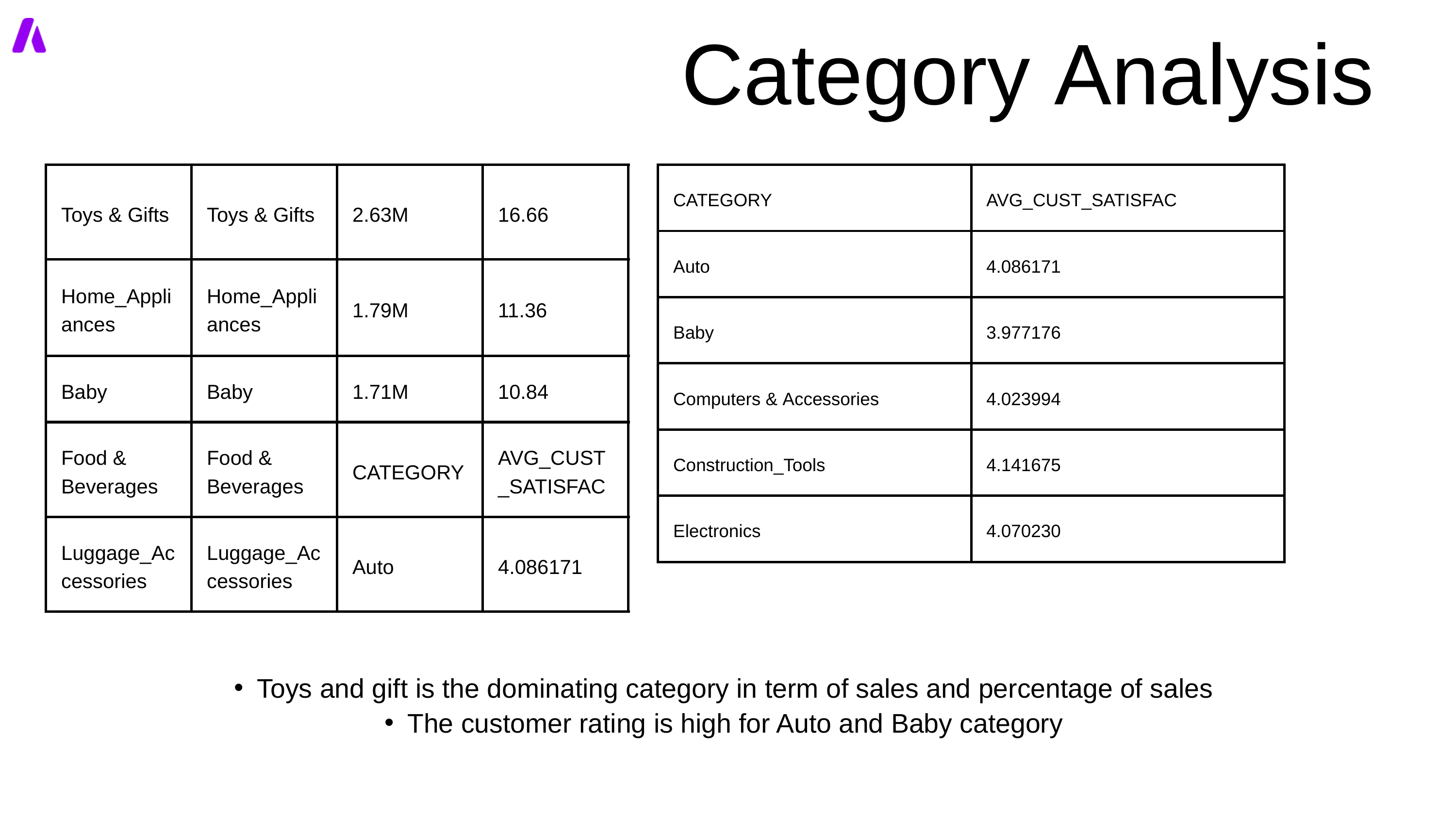

Category Analysis
| Toys & Gifts​ | Toys & Gifts​ | 2.63M​ | 16.66​ |
| --- | --- | --- | --- |
| Home\_Appliances​ | Home\_Appliances​ | 1.79M ​ | 11.36​ |
| Baby​ | Baby​ | 1.71M ​ | 10.84​ |
| Food & Beverages​ | Food & Beverages​ | CATEGORY​ | AVG\_CUST\_SATISFAC​ |
| Luggage\_Accessories​ | Luggage\_Accessories​ | Auto​ | 4.086171​ |
| CATEGORY​ | AVG\_CUST\_SATISFAC​ |
| --- | --- |
| Auto​ | 4.086171​ |
| Baby​ | 3.977176​ |
| Computers & Accessories​ | 4.023994​ |
| Construction\_Tools​ | 4.141675​ |
| Electronics​ | 4.070230​ |
Toys and gift is the dominating category in term of sales and percentage of sales
The customer rating is high for Auto and Baby category